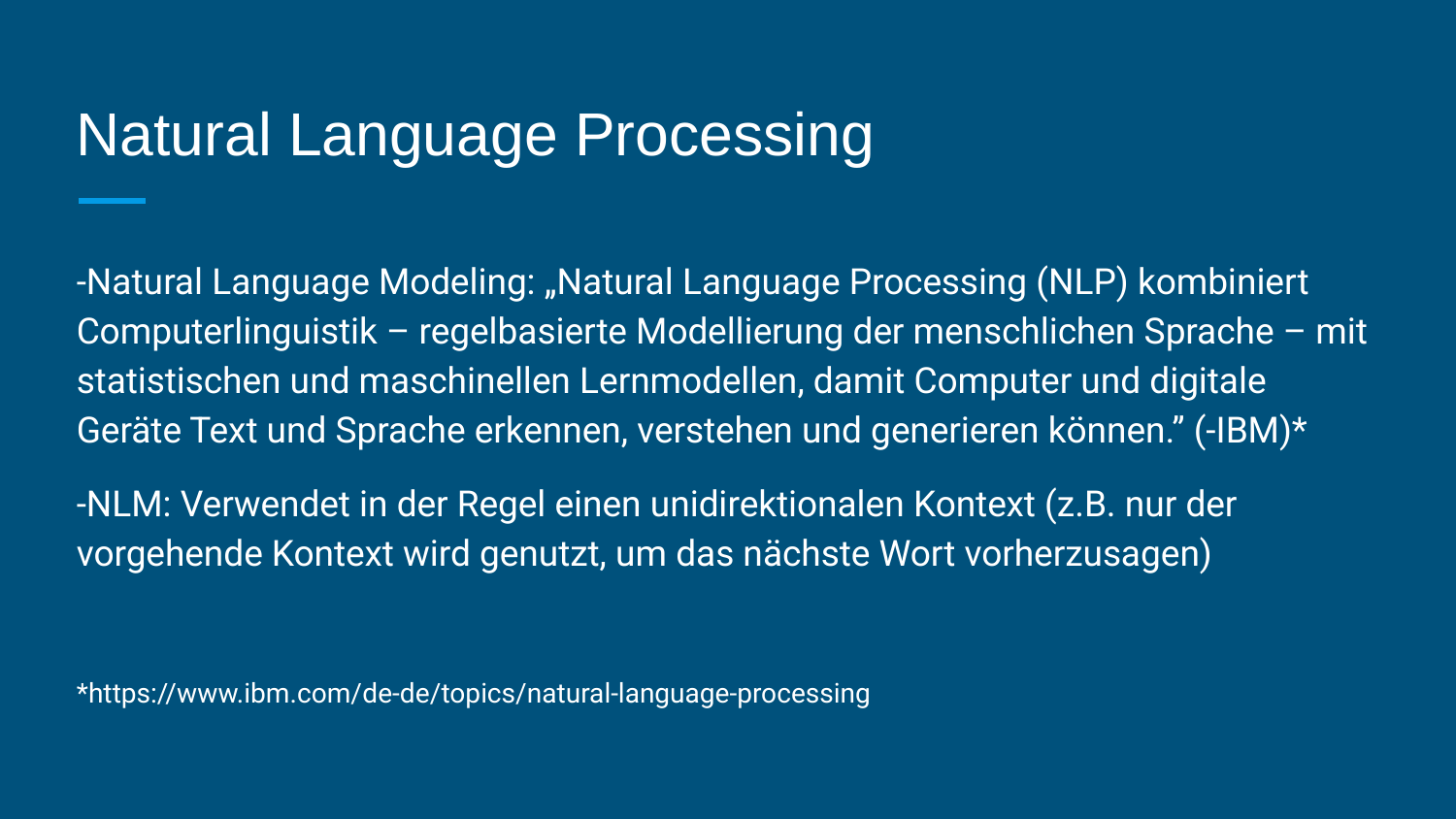

# Natural Language Processing
-Natural Language Modeling: „Natural Language Processing (NLP) kombiniert Computerlinguistik – regelbasierte Modellierung der menschlichen Sprache – mit statistischen und maschinellen Lernmodellen, damit Computer und digitale Geräte Text und Sprache erkennen, verstehen und generieren können.” (-IBM)*
-NLM: Verwendet in der Regel einen unidirektionalen Kontext (z.B. nur der vorgehende Kontext wird genutzt, um das nächste Wort vorherzusagen)

*https://www.ibm.com/de-de/topics/natural-language-processing